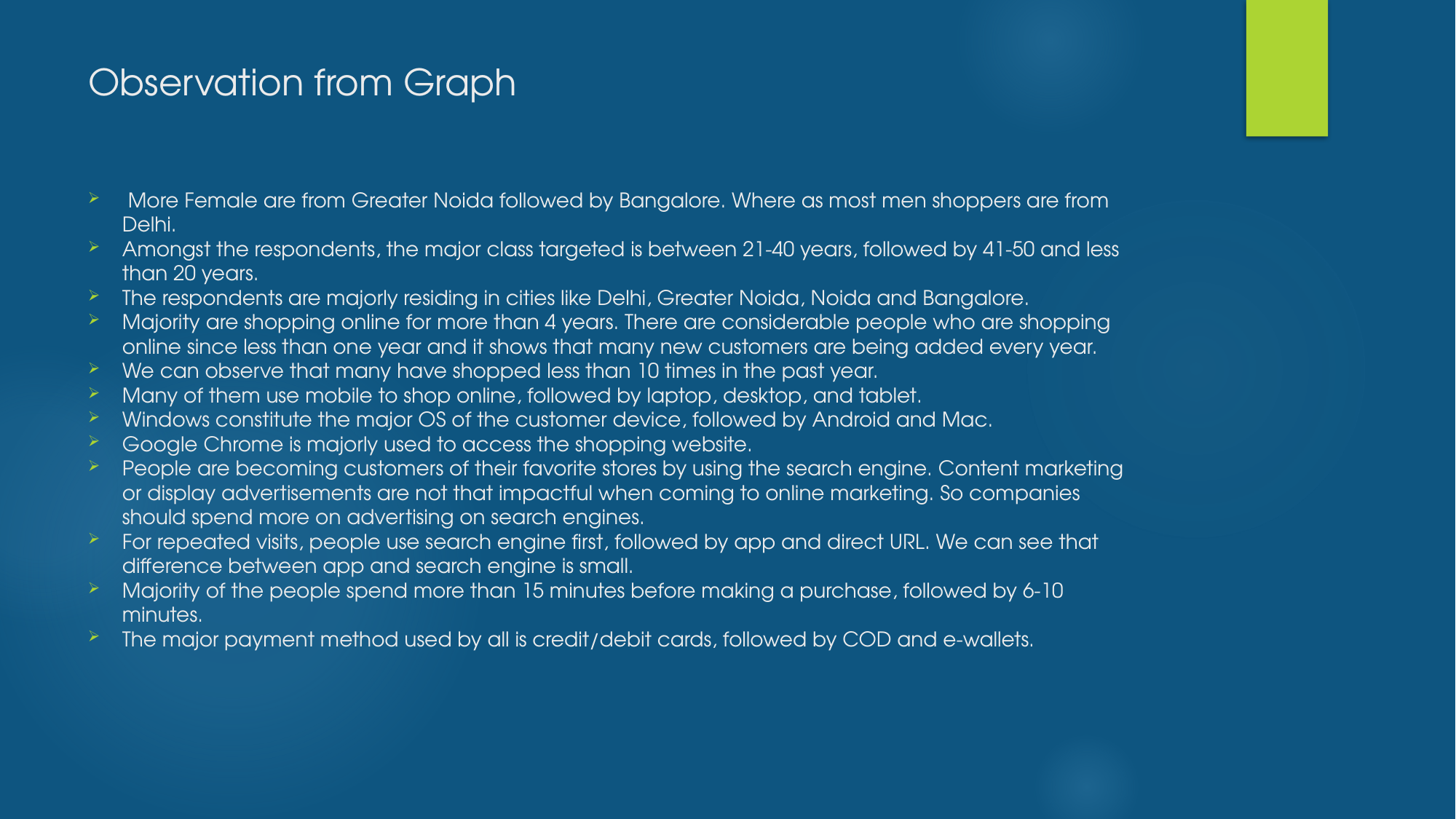

# Observation from Graph
 More Female are from Greater Noida followed by Bangalore. Where as most men shoppers are from Delhi.
Amongst the respondents, the major class targeted is between 21-40 years, followed by 41-50 and less than 20 years.
The respondents are majorly residing in cities like Delhi, Greater Noida, Noida and Bangalore.
Majority are shopping online for more than 4 years. There are considerable people who are shopping online since less than one year and it shows that many new customers are being added every year.
We can observe that many have shopped less than 10 times in the past year.
Many of them use mobile to shop online, followed by laptop, desktop, and tablet.
Windows constitute the major OS of the customer device, followed by Android and Mac.
Google Chrome is majorly used to access the shopping website.
People are becoming customers of their favorite stores by using the search engine. Content marketing or display advertisements are not that impactful when coming to online marketing. So companies should spend more on advertising on search engines.
For repeated visits, people use search engine first, followed by app and direct URL. We can see that difference between app and search engine is small.
Majority of the people spend more than 15 minutes before making a purchase, followed by 6-10 minutes.
The major payment method used by all is credit/debit cards, followed by COD and e-wallets.